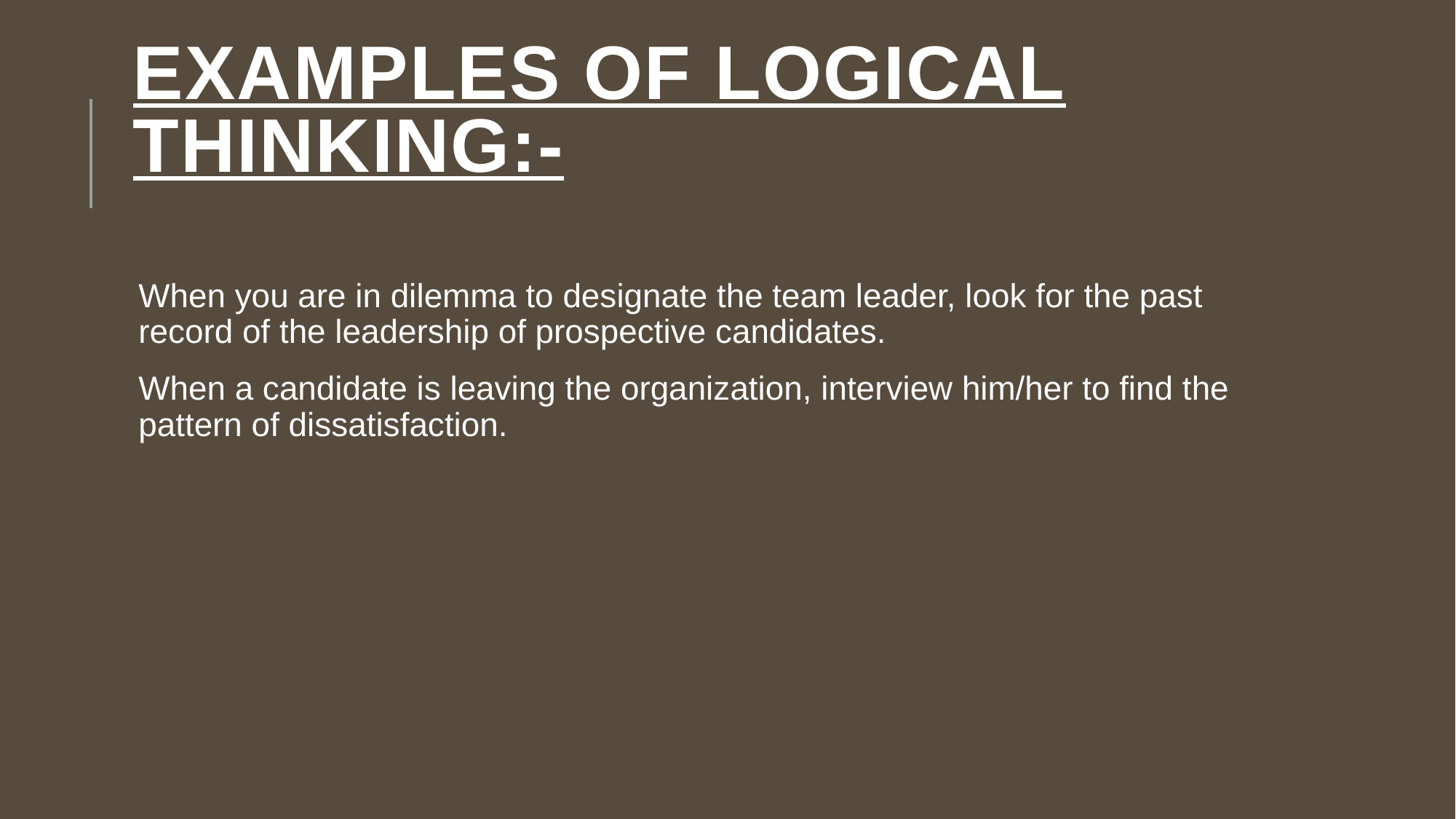

# Examples of logical thinking:-
When you are in dilemma to designate the team leader, look for the past record of the leadership of prospective candidates.
When a candidate is leaving the organization, interview him/her to find the pattern of dissatisfaction.